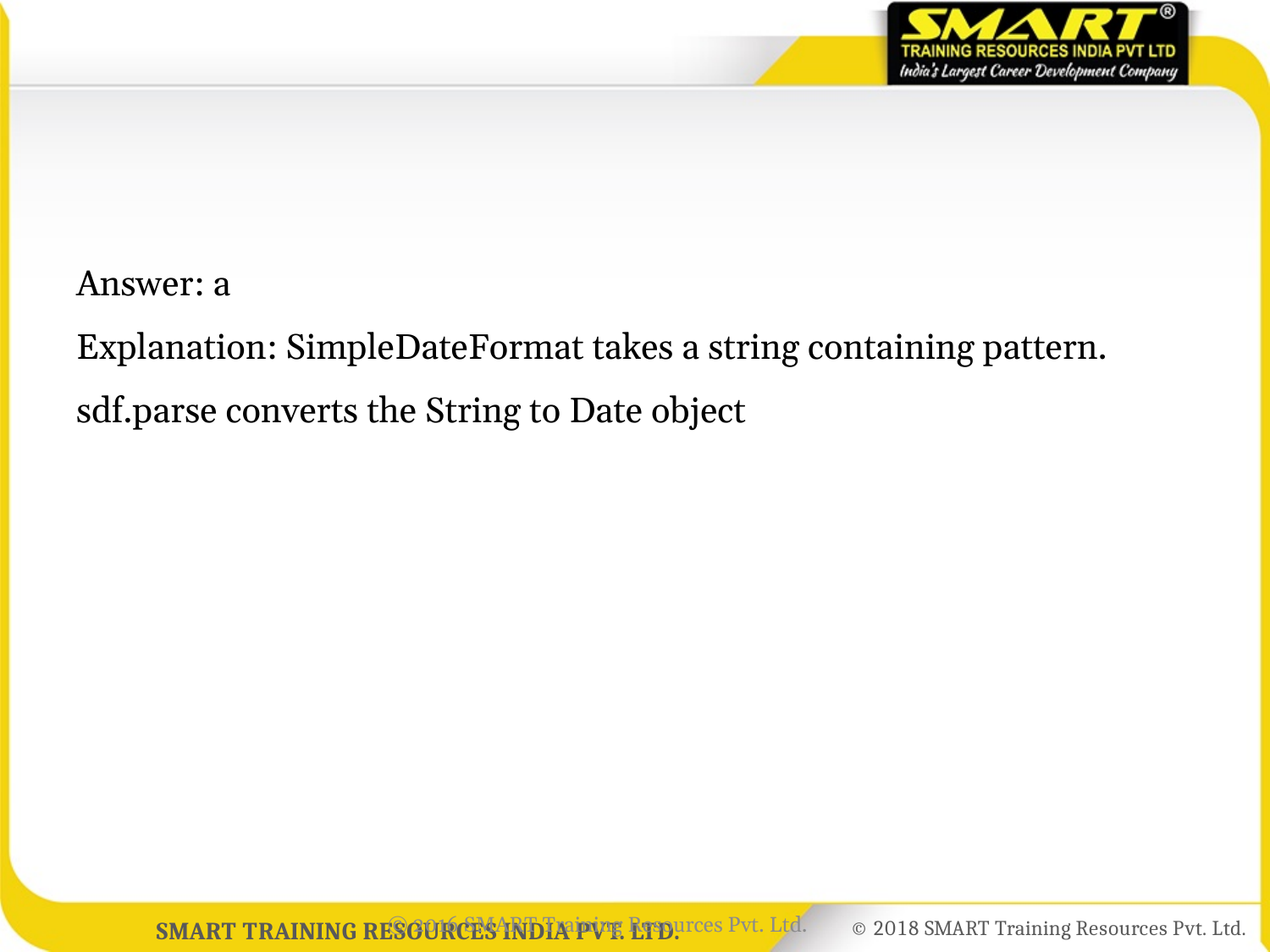

#
Answer: a
Explanation: SimpleDateFormat takes a string containing pattern. sdf.parse converts the String to Date object
© 2016 SMART Training Resources Pvt. Ltd.